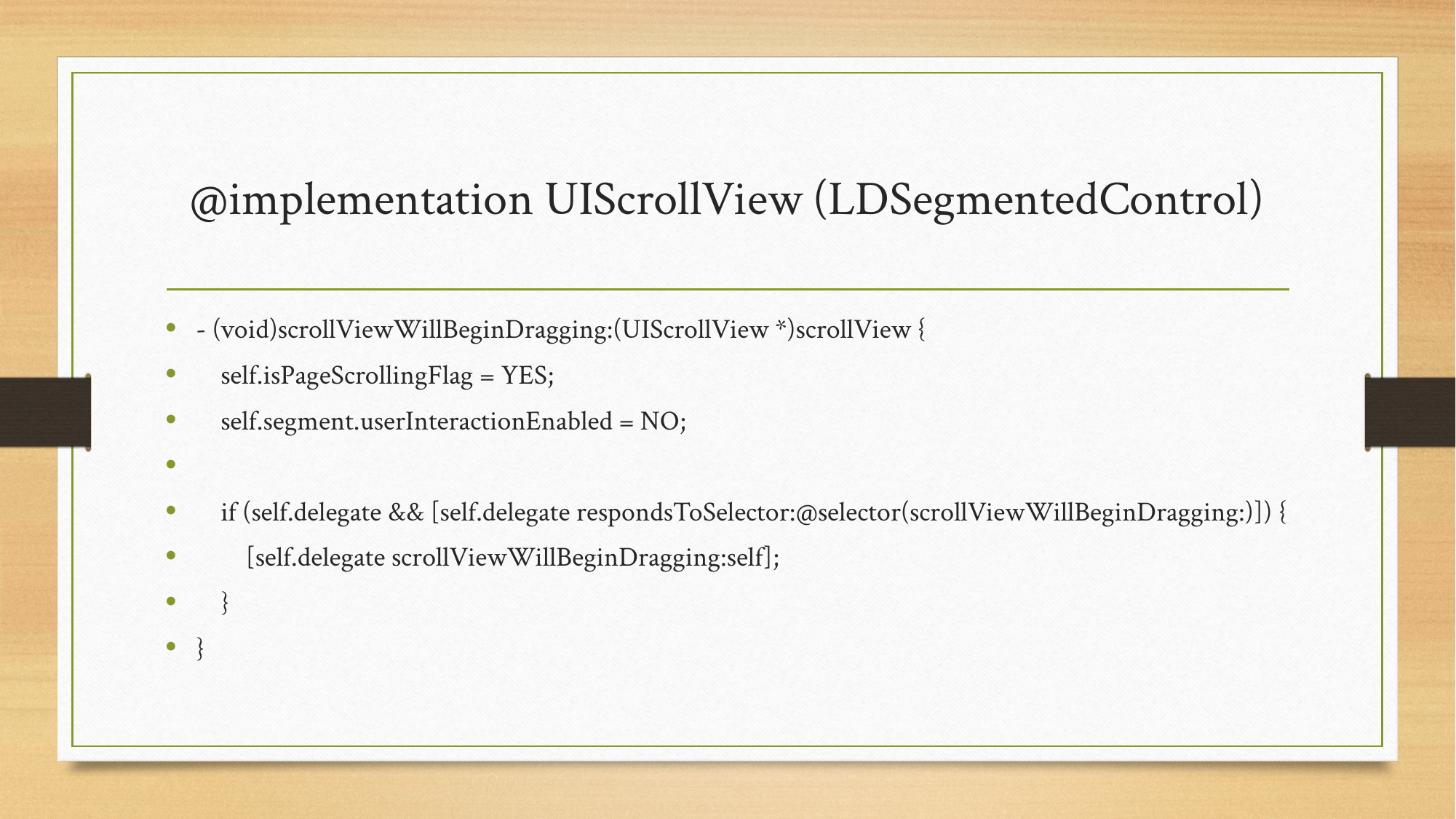

# @implementation UIScrollView (LDSegmentedControl)
- (void)scrollViewWillBeginDragging:(UIScrollView *)scrollView {
    self.isPageScrollingFlag = YES;
    self.segment.userInteractionEnabled = NO;

    if (self.delegate && [self.delegate respondsToSelector:@selector(scrollViewWillBeginDragging:)]) {
        [self.delegate scrollViewWillBeginDragging:self];
    }
}